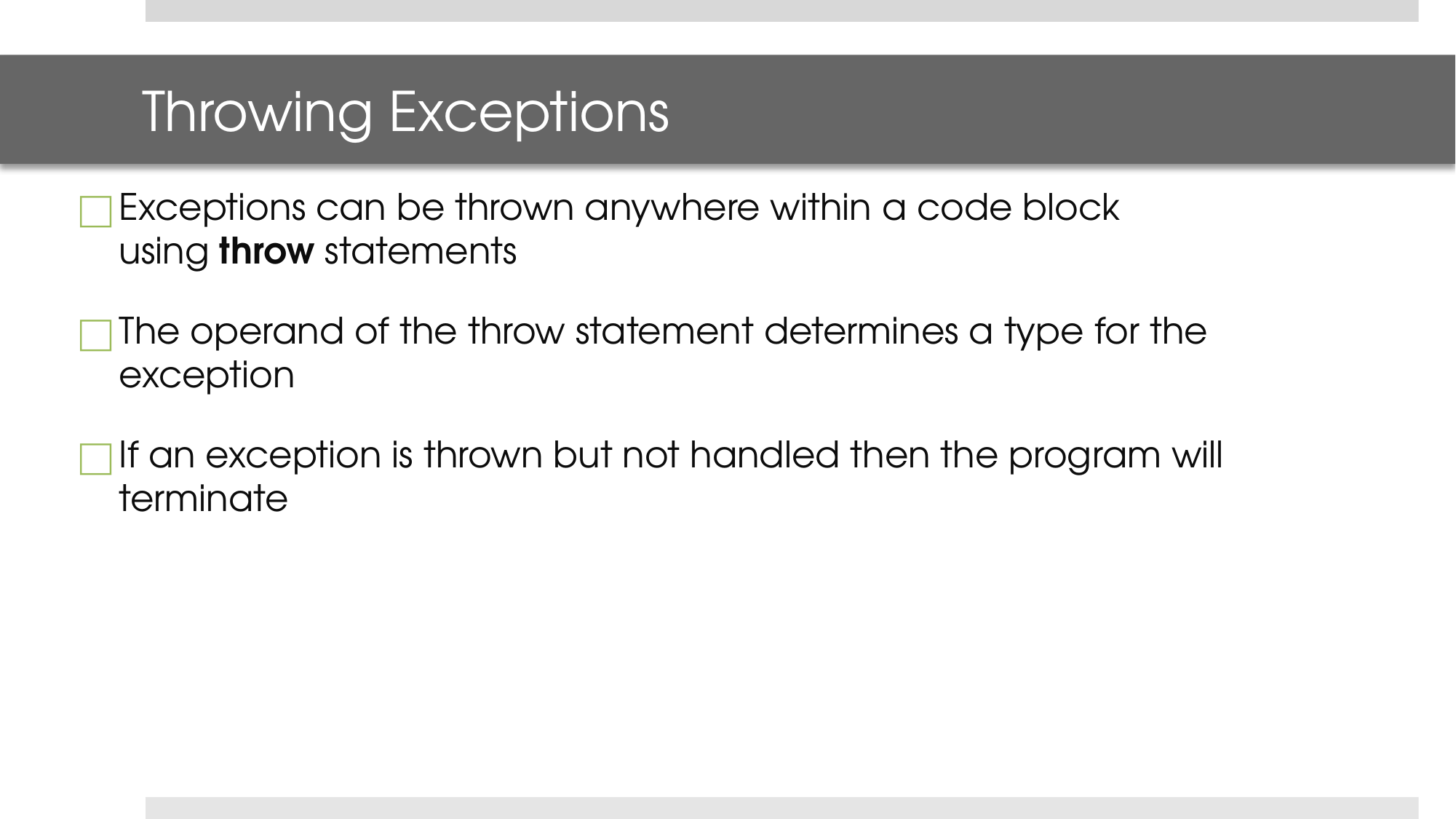

# Throwing Exceptions
Exceptions can be thrown anywhere within a code block using throw statements
The operand of the throw statement determines a type for the exception
If an exception is thrown but not handled then the program will terminate